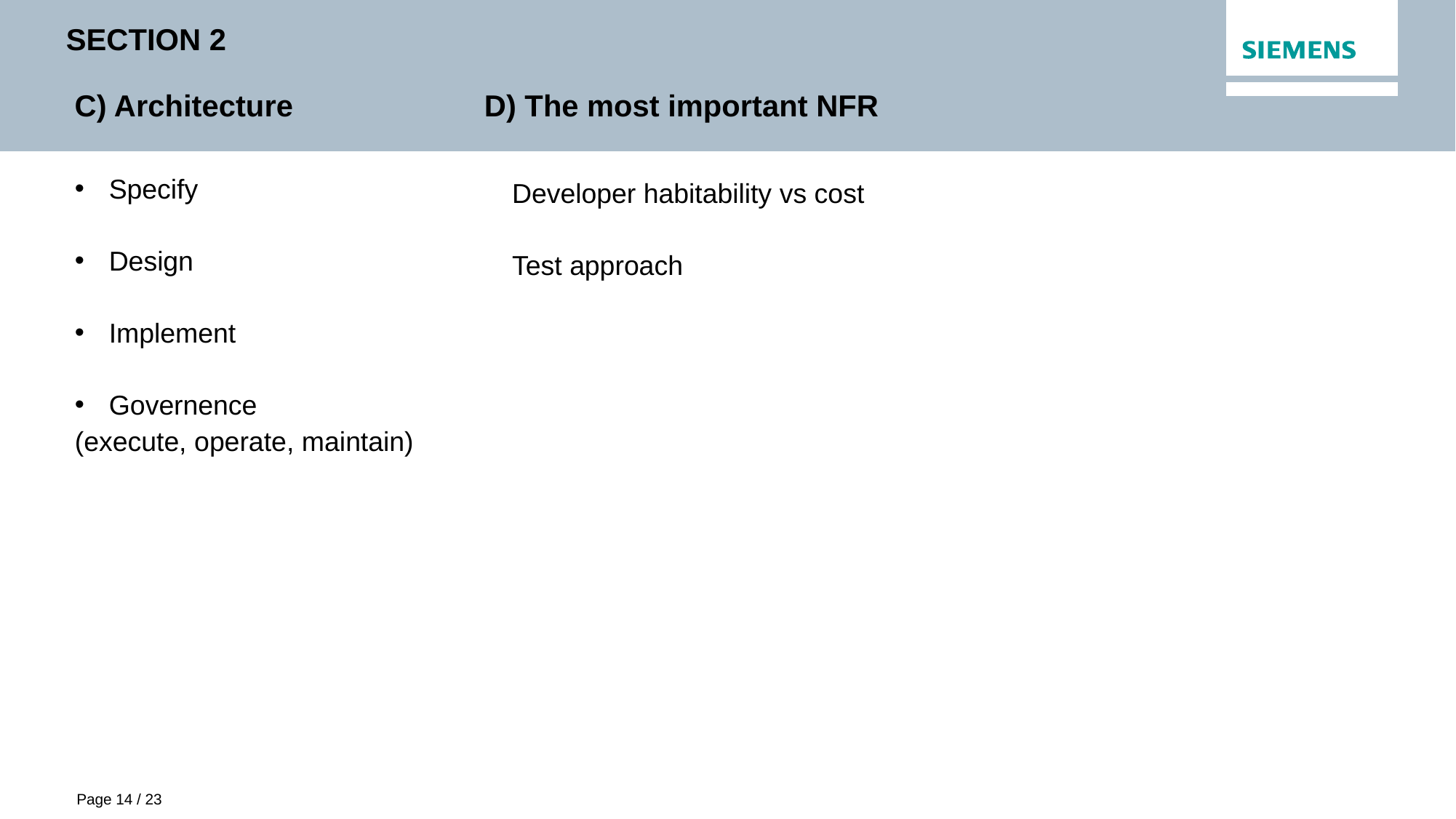

D) The most important NFR
# C) Architecture
SECTION 2
Specify

Design

Implement

Governence
(execute, operate, maintain)

Developer habitability vs cost

Test approach